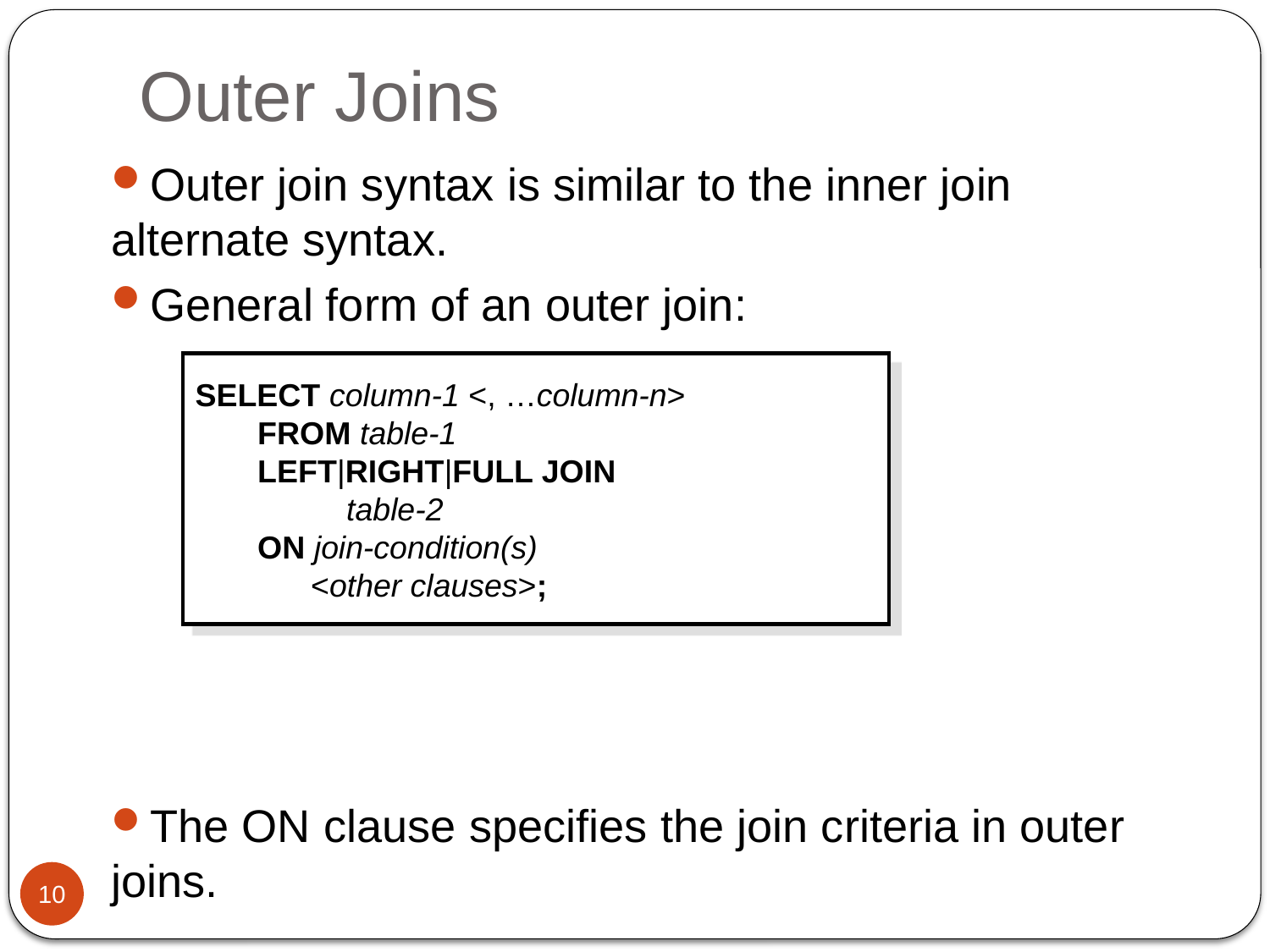

# Outer Joins
Outer join syntax is similar to the inner join alternate syntax.
General form of an outer join:

The ON clause specifies the join criteria in outer joins.
SELECT column-1 <, …column-n>
       FROM table-1
       LEFT|RIGHT|FULL JOIN
                 table-2
       ON join-condition(s)
             <other clauses>;
10